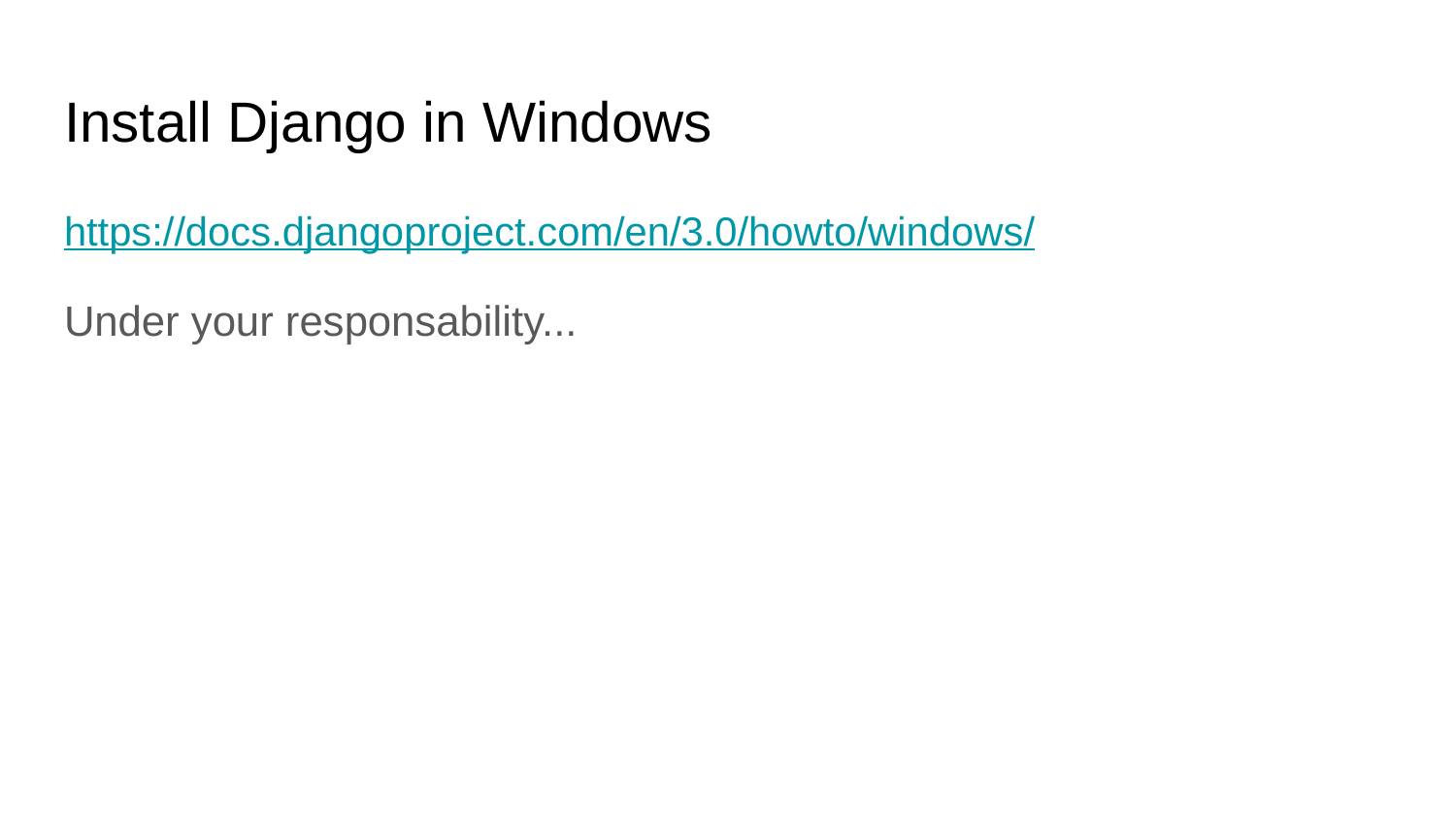

# Install Django in Windows
https://docs.djangoproject.com/en/3.0/howto/windows/
Under your responsability...